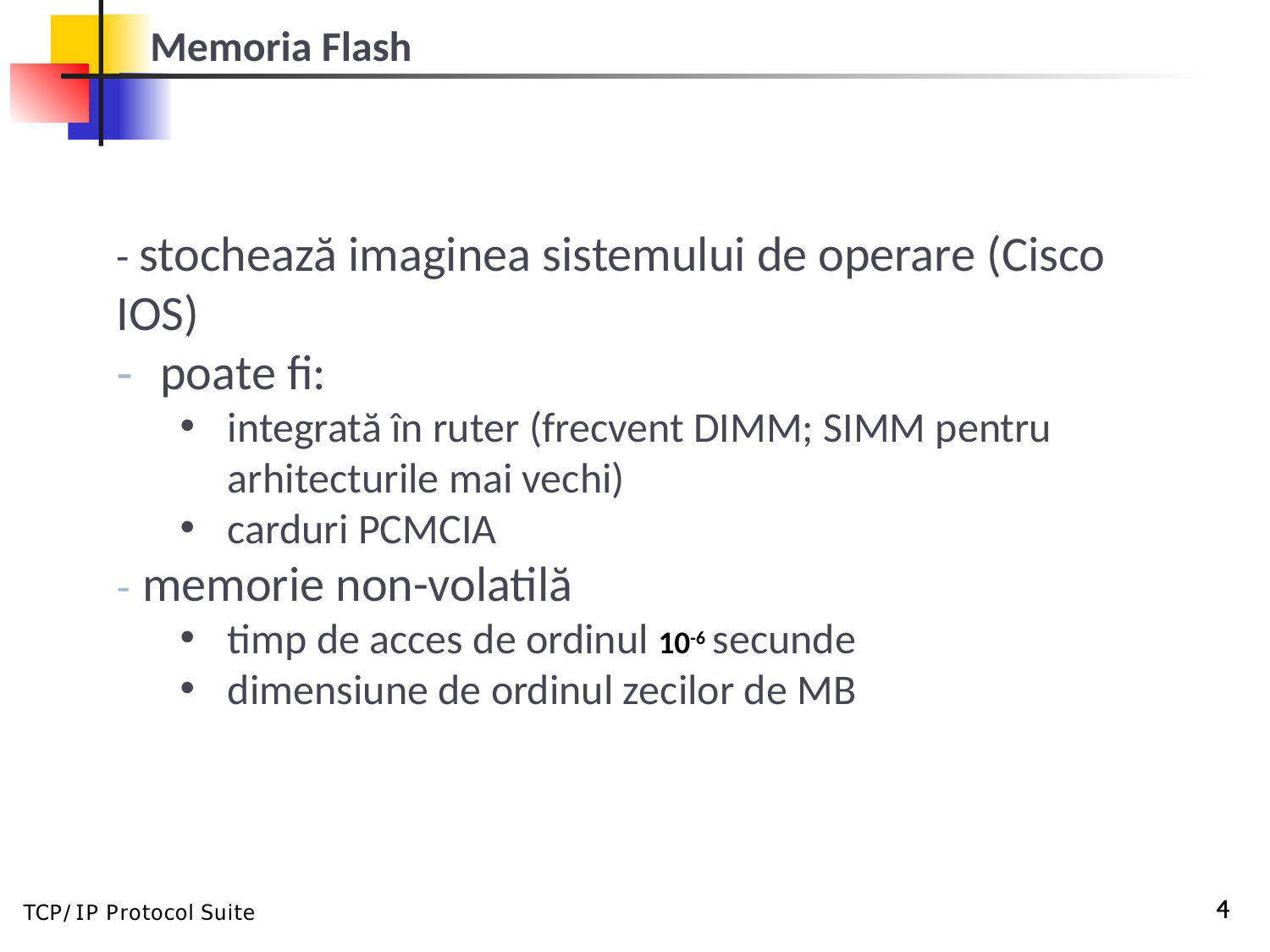

Memoria Flash

- stochează imaginea sistemului de operare (Cisco IOS)
-  poate fi:
integrată în ruter (frecvent DIMM; SIMM pentru arhitecturile mai vechi)
carduri PCMCIA
- memorie non-volatilă
timp de acces de ordinul 10-6 secunde
dimensiune de ordinul zecilor de MB
4
TCP/IP Protocol Suite